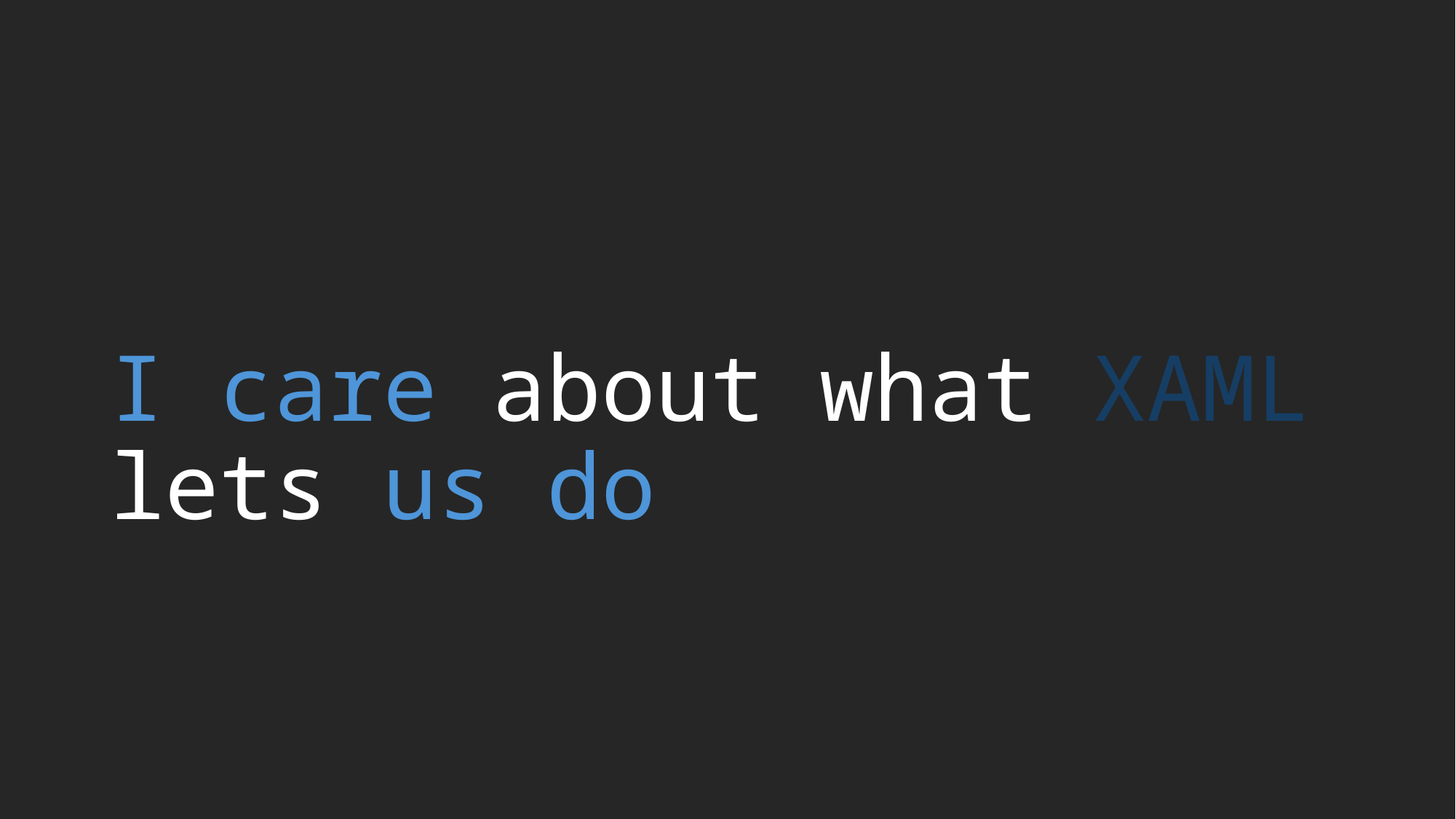

# I care about what XAML lets us do